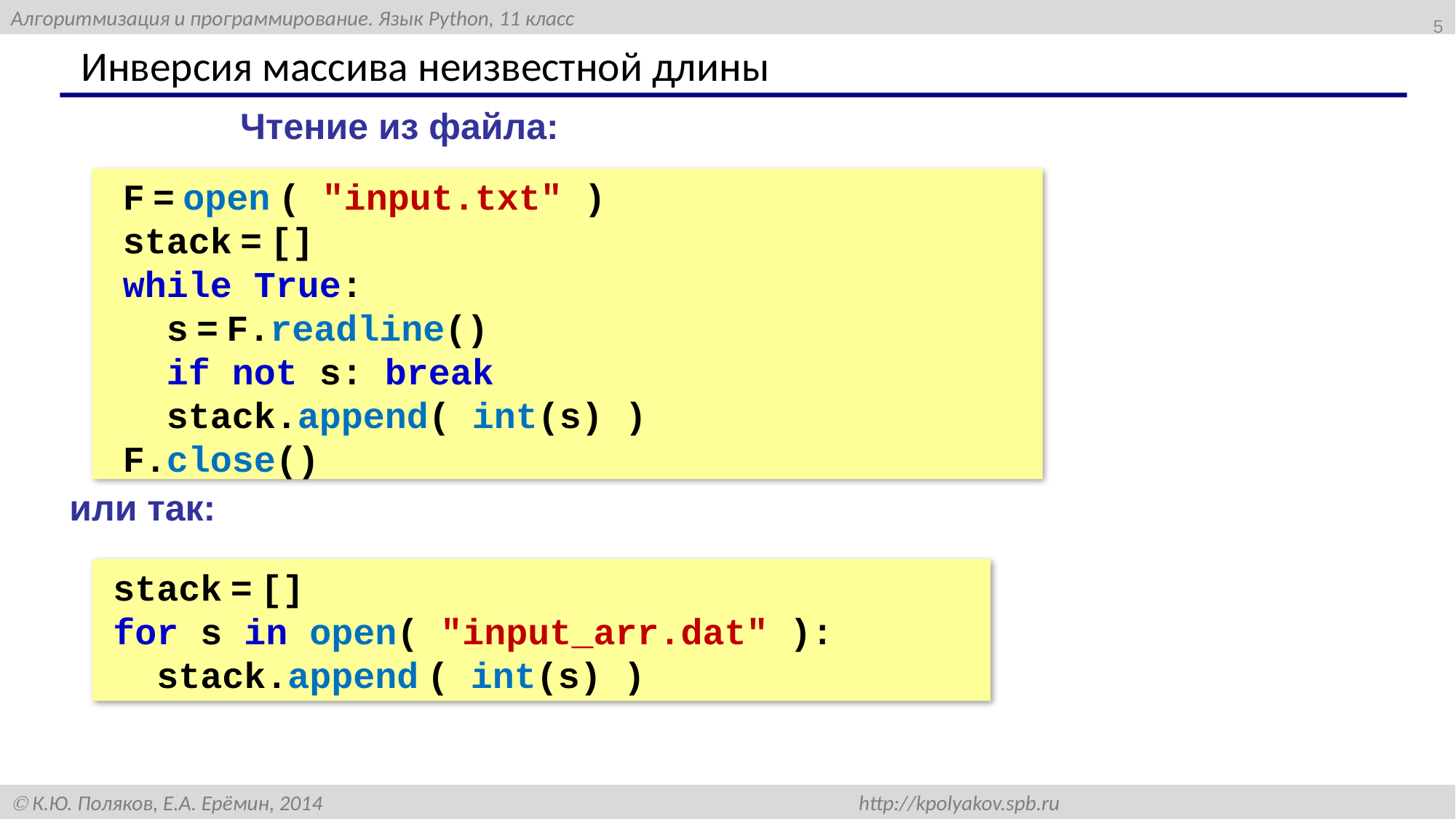

5
# Инверсия массива неизвестной длины
Чтение из файла:

F = open ( "input.txt" )
stack = []
while True:
  s = F.readline()
  if not s: break
  stack.append( int(s) )
F.close()
или так:
stack = []
for s in open( "input_arr.dat" ):
  stack.append ( int(s) )